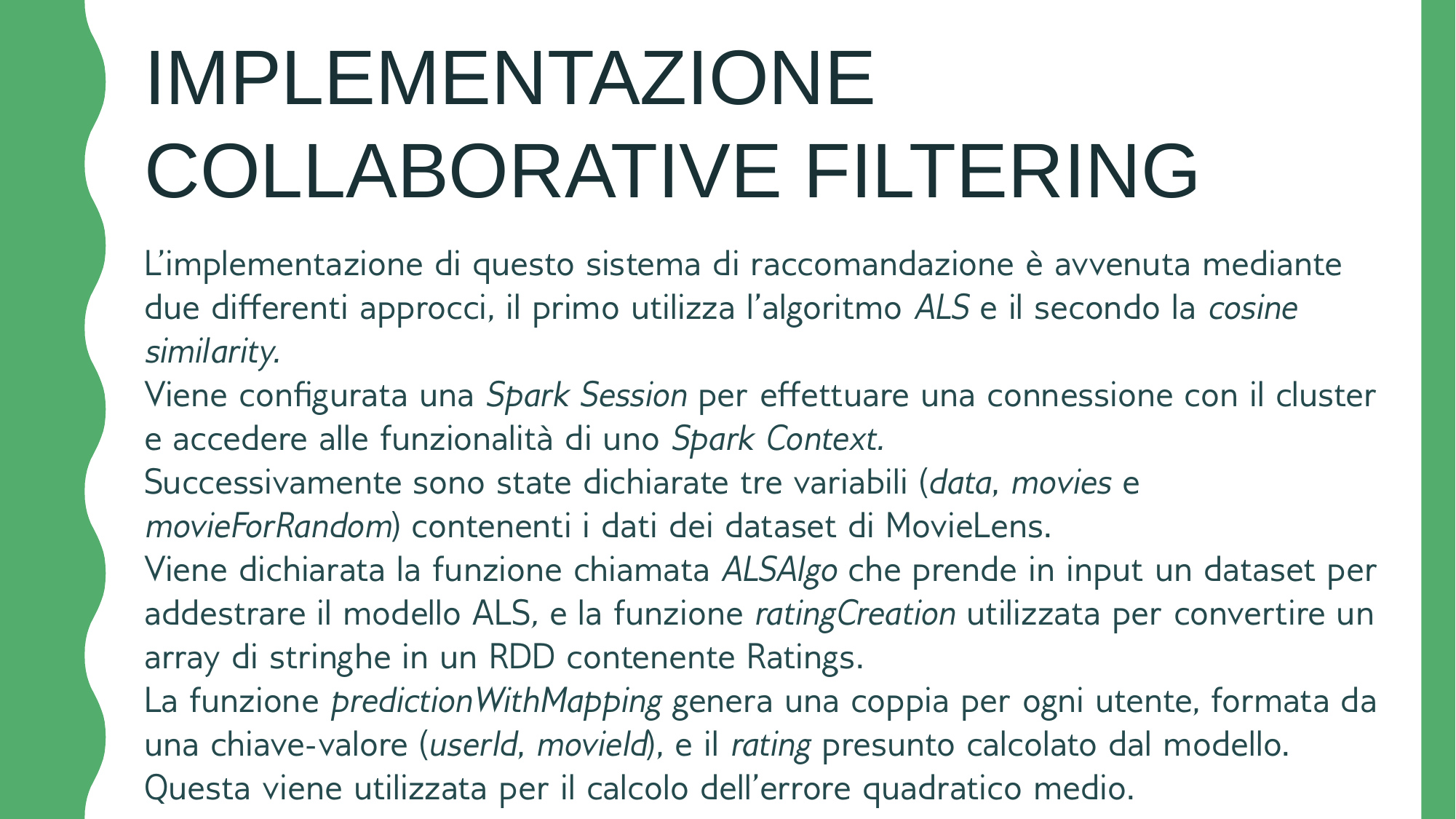

IMPLEMENTAZIONE COLLABORATIVE FILTERING
L’implementazione di questo sistema di raccomandazione è avvenuta mediante due differenti approcci, il primo utilizza l’algoritmo ALS e il secondo la cosine similarity.
Viene configurata una Spark Session per effettuare una connessione con il cluster e accedere alle funzionalità di uno Spark Context.
Successivamente sono state dichiarate tre variabili (data, movies e movieForRandom) contenenti i dati dei dataset di MovieLens.
Viene dichiarata la funzione chiamata ALSAlgo che prende in input un dataset per addestrare il modello ALS, e la funzione ratingCreation utilizzata per convertire un array di stringhe in un RDD contenente Ratings.
La funzione predictionWithMapping genera una coppia per ogni utente, formata da una chiave-valore (userId, movieId), e il rating presunto calcolato dal modello. Questa viene utilizzata per il calcolo dell’errore quadratico medio.